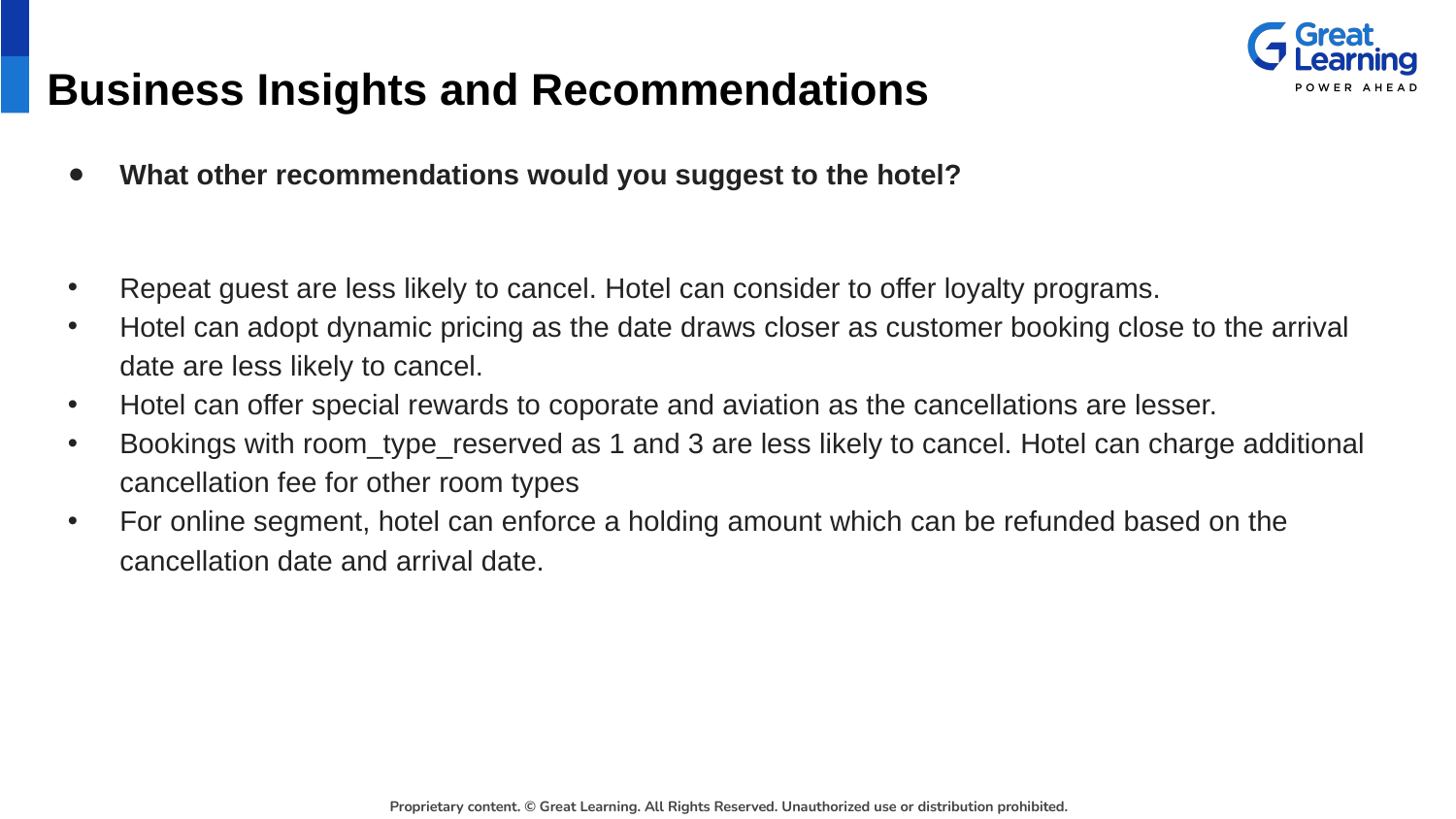

# Business Insights and Recommendations
What other recommendations would you suggest to the hotel?

Repeat guest are less likely to cancel. Hotel can consider to offer loyalty programs.
Hotel can adopt dynamic pricing as the date draws closer as customer booking close to the arrival date are less likely to cancel.
Hotel can offer special rewards to coporate and aviation as the cancellations are lesser.
Bookings with room_type_reserved as 1 and 3 are less likely to cancel. Hotel can charge additional cancellation fee for other room types
For online segment, hotel can enforce a holding amount which can be refunded based on the cancellation date and arrival date.